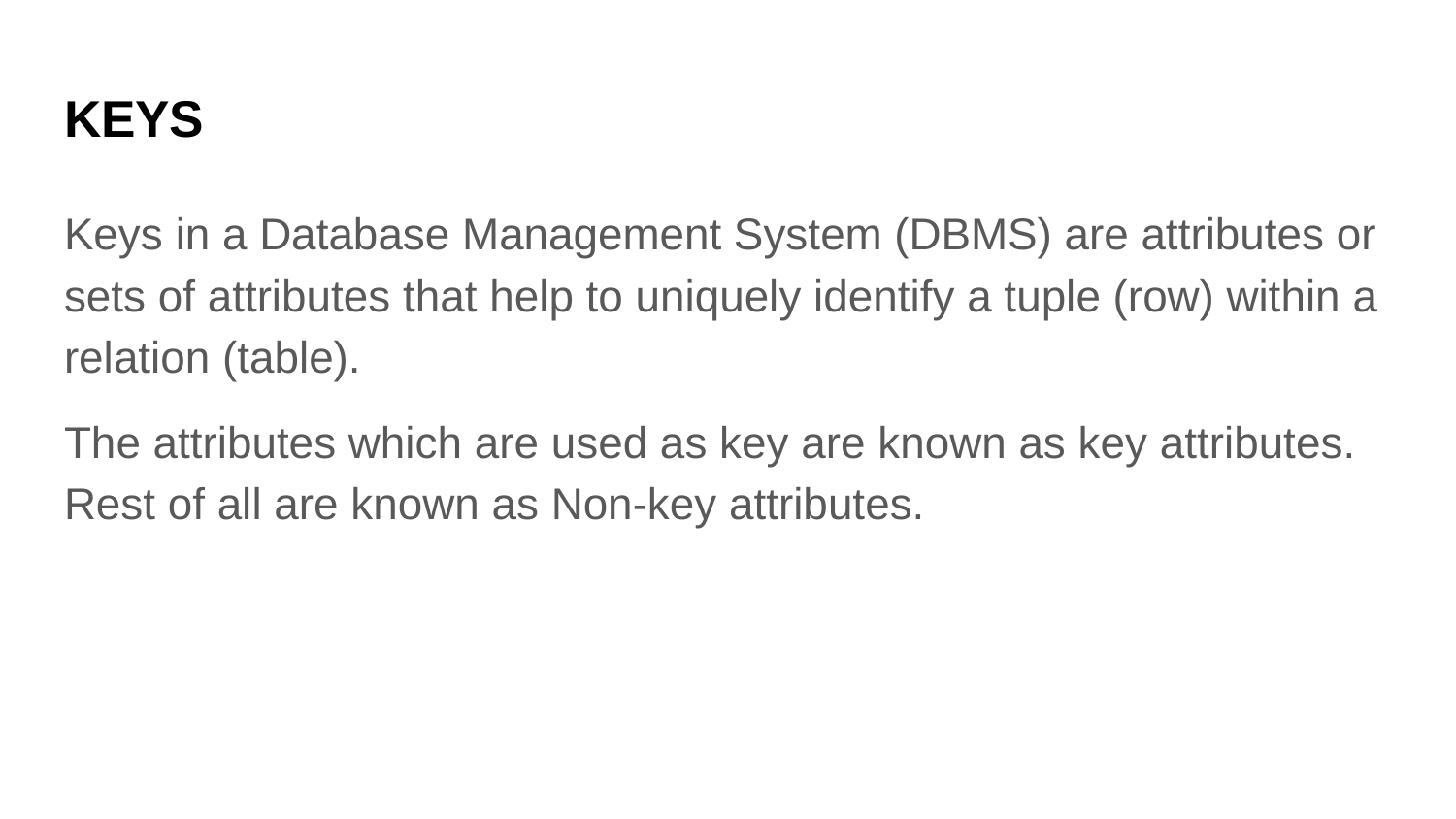

# KEYS
Keys in a Database Management System (DBMS) are attributes or sets of attributes that help to uniquely identify a tuple (row) within a relation (table).
The attributes which are used as key are known as key attributes. Rest of all are known as Non-key attributes.